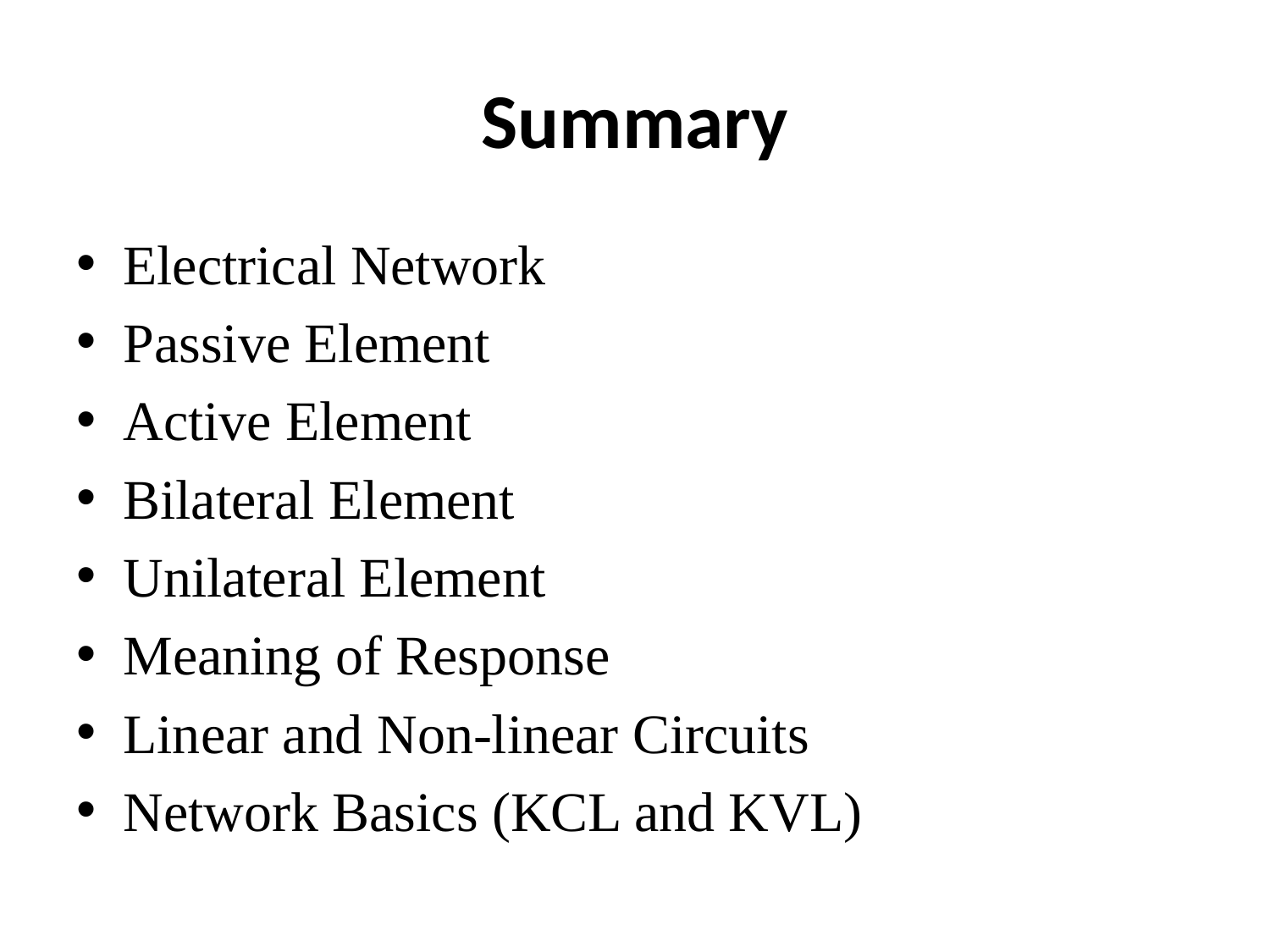

# Summary
Electrical Network
Passive Element
Active Element
Bilateral Element
Unilateral Element
Meaning of Response
Linear and Non-linear Circuits
Network Basics (KCL and KVL)